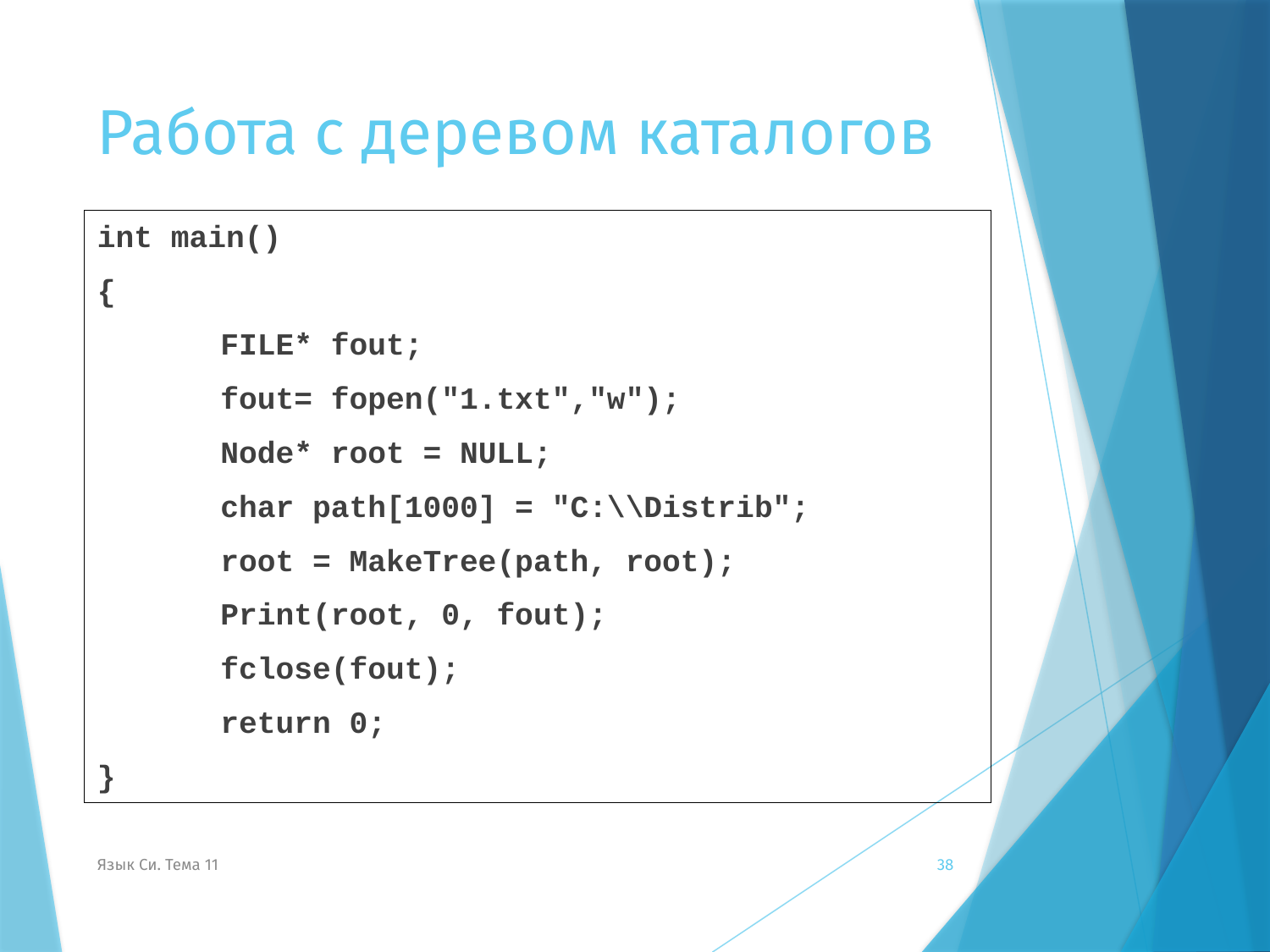

# Работа с деревом каталогов
int main()
{
	FILE* fout;
	fout= fopen("1.txt","w");
	Node* root = NULL;
	char path[1000] = "C:\\Distrib";
	root = MakeTree(path, root);
	Print(root, 0, fout);
	fclose(fout);
	return 0;
}
Язык Си. Тема 11
38